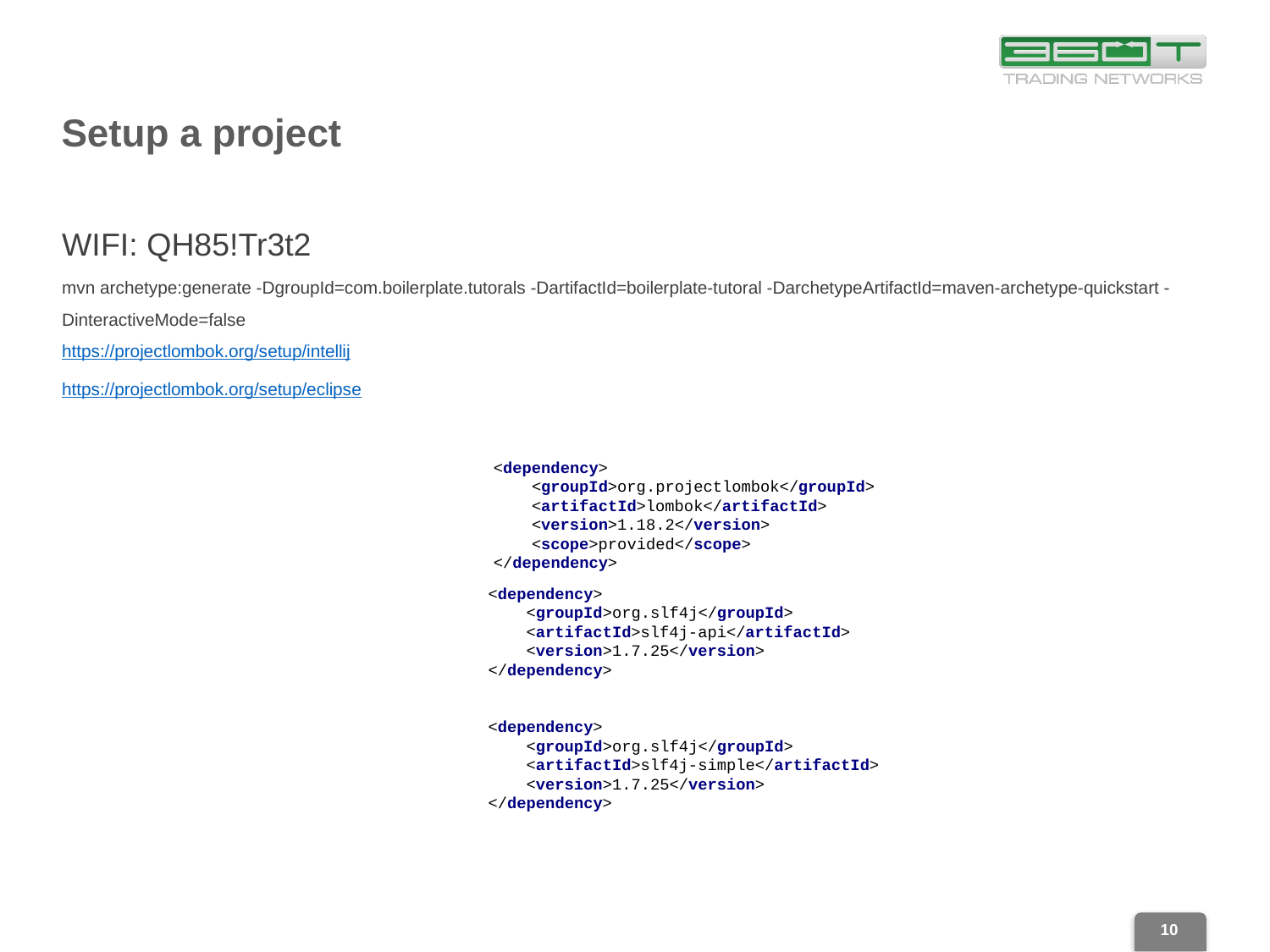

# Setup a project
WIFI: QH85!Tr3t2
mvn archetype:generate -DgroupId=com.boilerplate.tutorals -DartifactId=boilerplate-tutoral -DarchetypeArtifactId=maven-archetype-quickstart -DinteractiveMode=false
https://projectlombok.org/setup/intellij
https://projectlombok.org/setup/eclipse
<dependency>
    <groupId>org.projectlombok</groupId>
    <artifactId>lombok</artifactId>
    <version>1.18.2</version>
    <scope>provided</scope>
</dependency>

<dependency>
    <groupId>org.slf4j</groupId>
    <artifactId>slf4j-api</artifactId>
    <version>1.7.25</version>
</dependency>
<dependency>
    <groupId>org.slf4j</groupId>
    <artifactId>slf4j-simple</artifactId>
    <version>1.7.25</version>
</dependency>